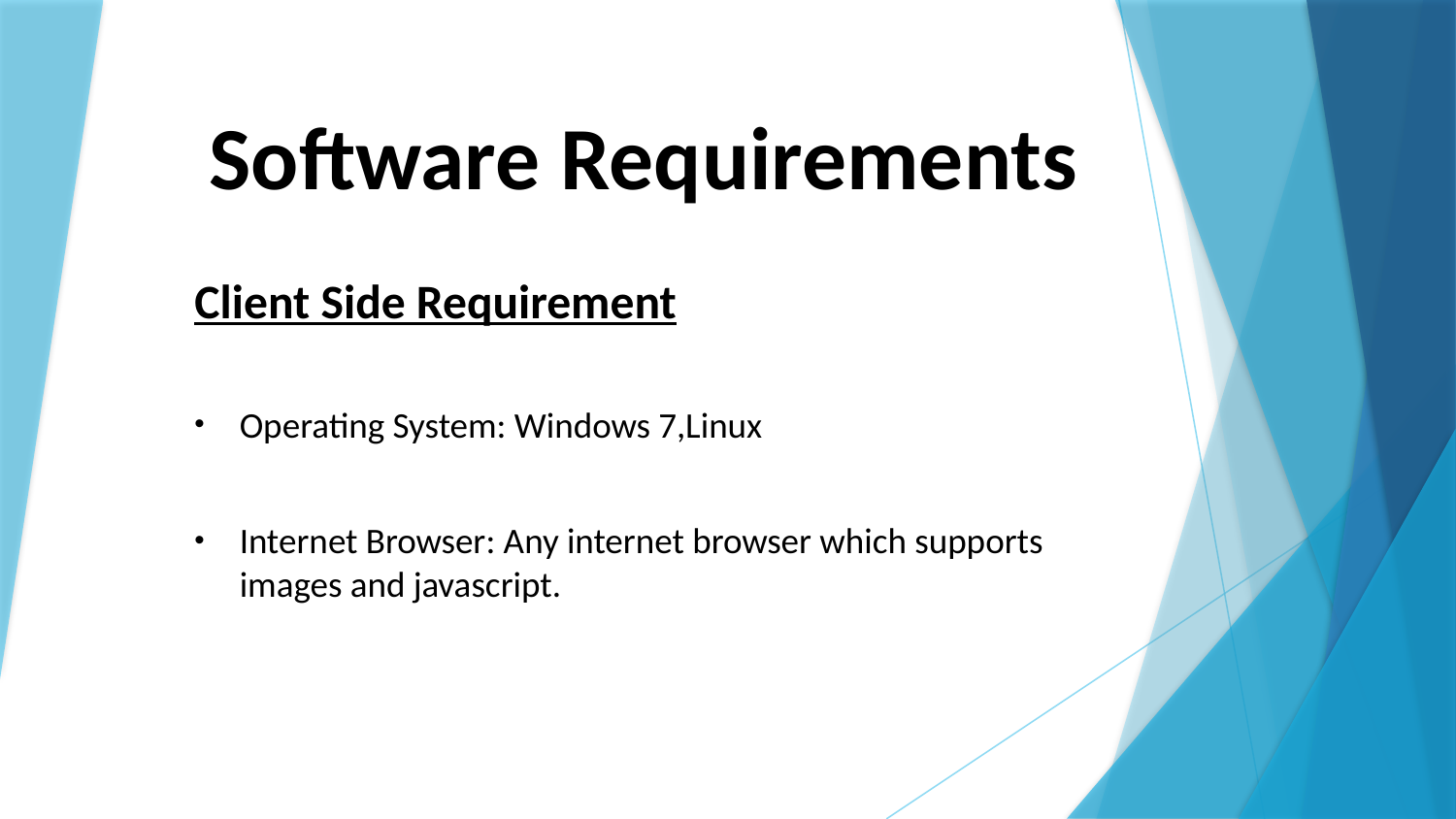

# Software Requirements
Client Side Requirement

Operating System: Windows 7,Linux

Internet Browser: Any internet browser which supports images and javascript.